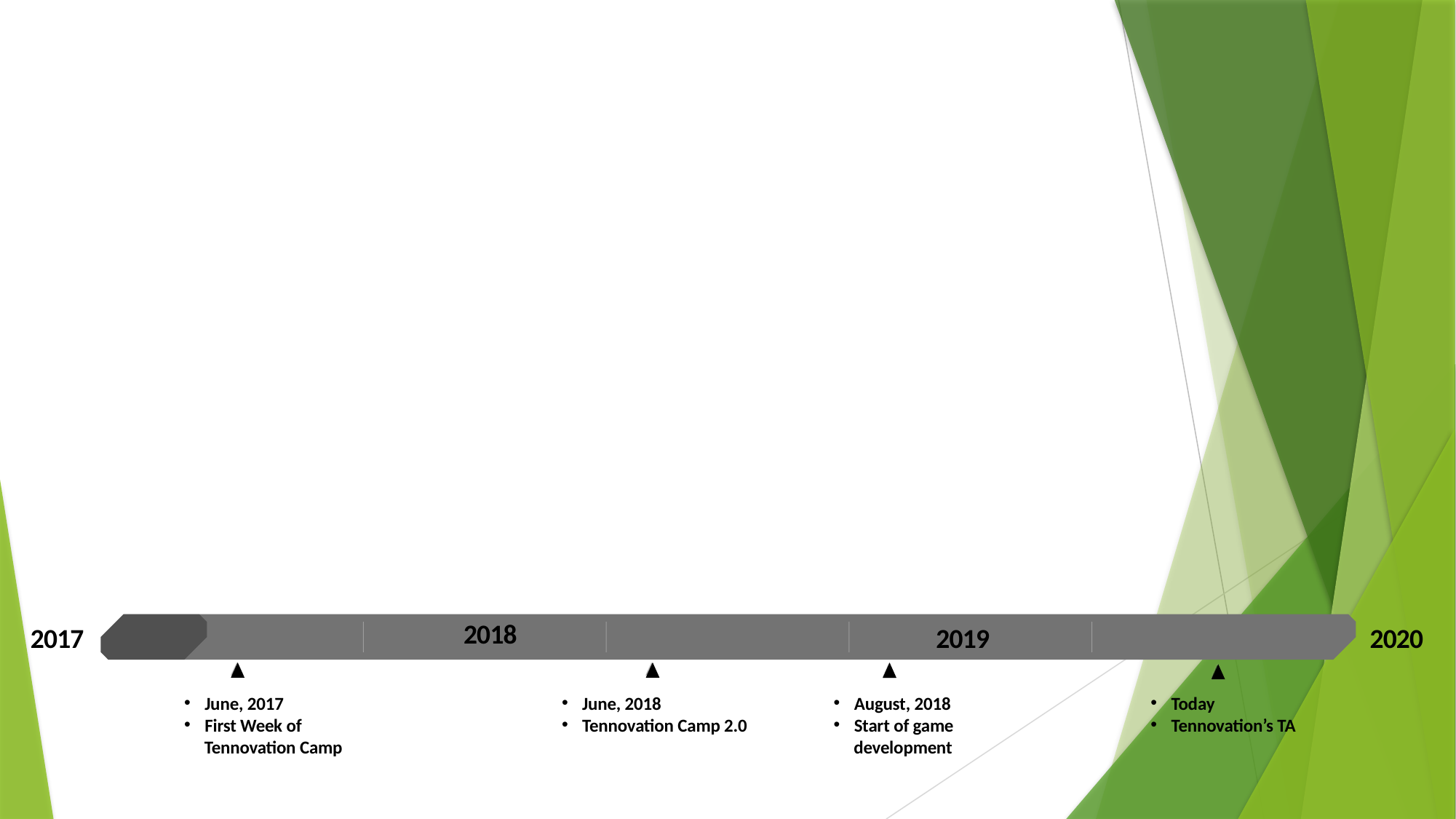

2018

2019
2017
2020

June, 2017
First Week of
     Tennovation Camp
June, 2018
Tennovation Camp 2.0
August, 2018
Start of game
     development
Today
Tennovation’s TA